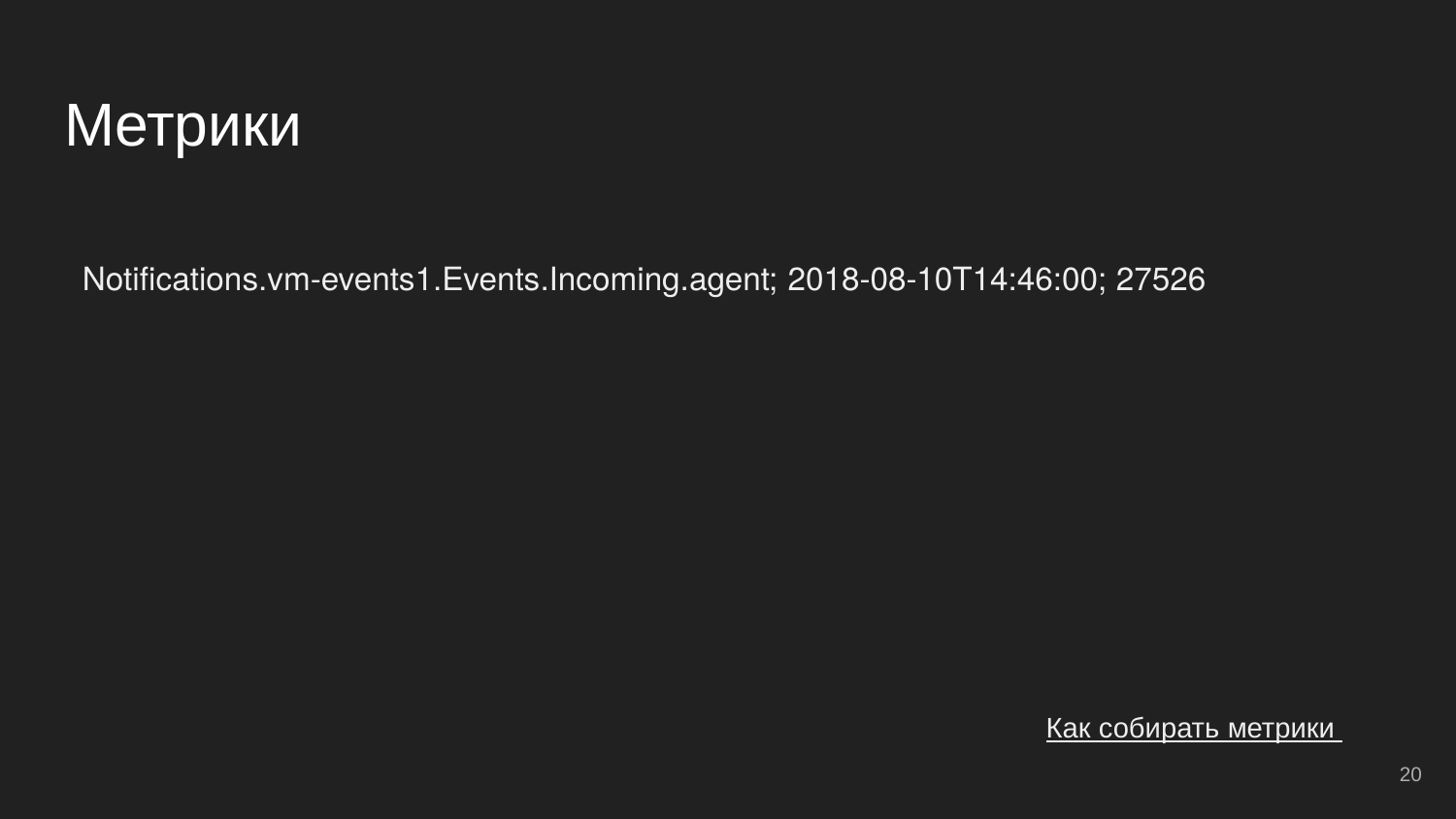

# Метрики

Notifications.vm-events1.Events.Incoming.agent; 2018-08-10T14:46:00; 27526
Как собирать метрики
20